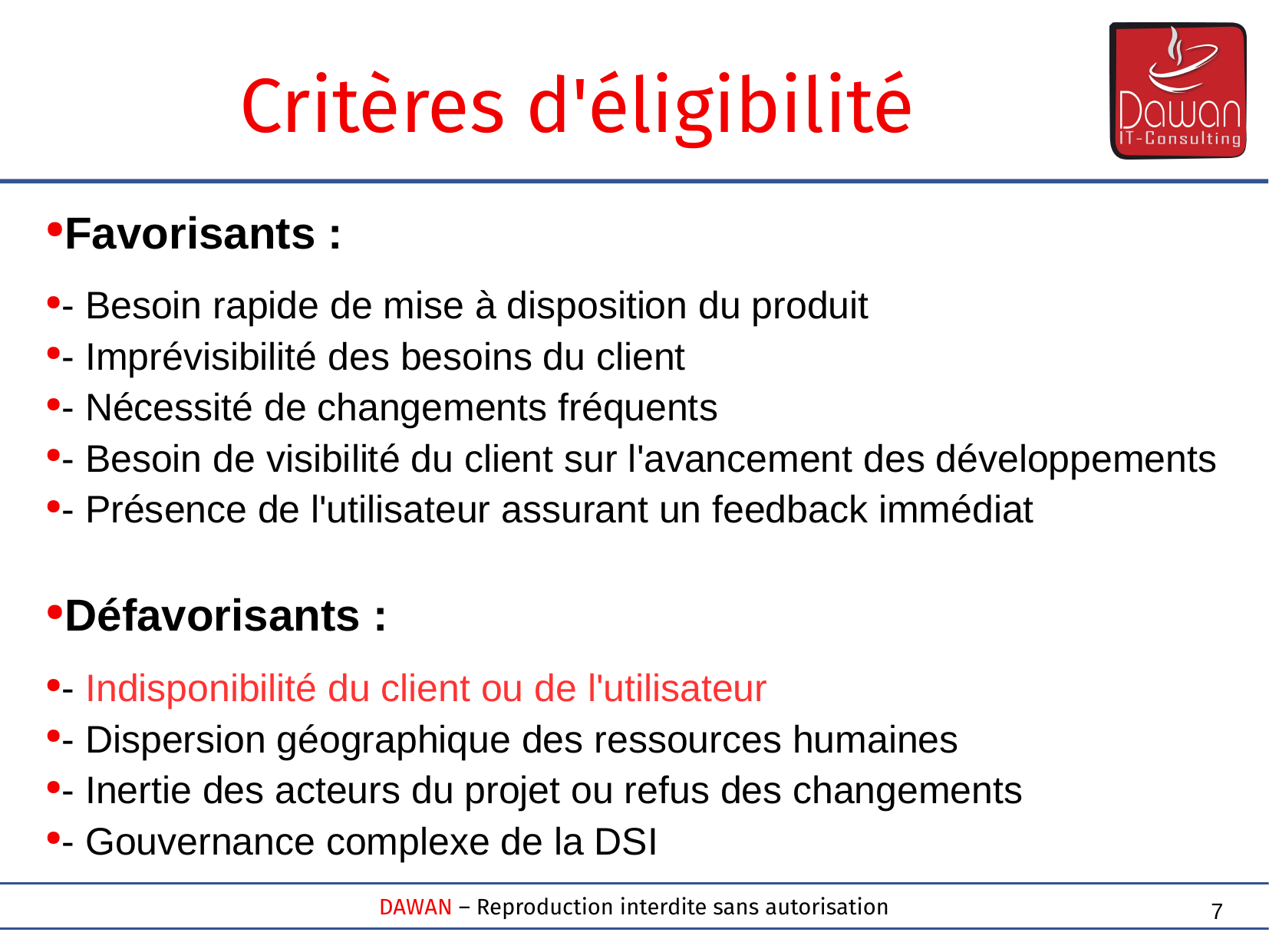

Critères d'éligibilité
Favorisants :
- Besoin rapide de mise à disposition du produit
- Imprévisibilité des besoins du client
- Nécessité de changements fréquents
- Besoin de visibilité du client sur l'avancement des développements
- Présence de l'utilisateur assurant un feedback immédiat

Défavorisants :
- Indisponibilité du client ou de l'utilisateur
- Dispersion géographique des ressources humaines
- Inertie des acteurs du projet ou refus des changements
- Gouvernance complexe de la DSI
7